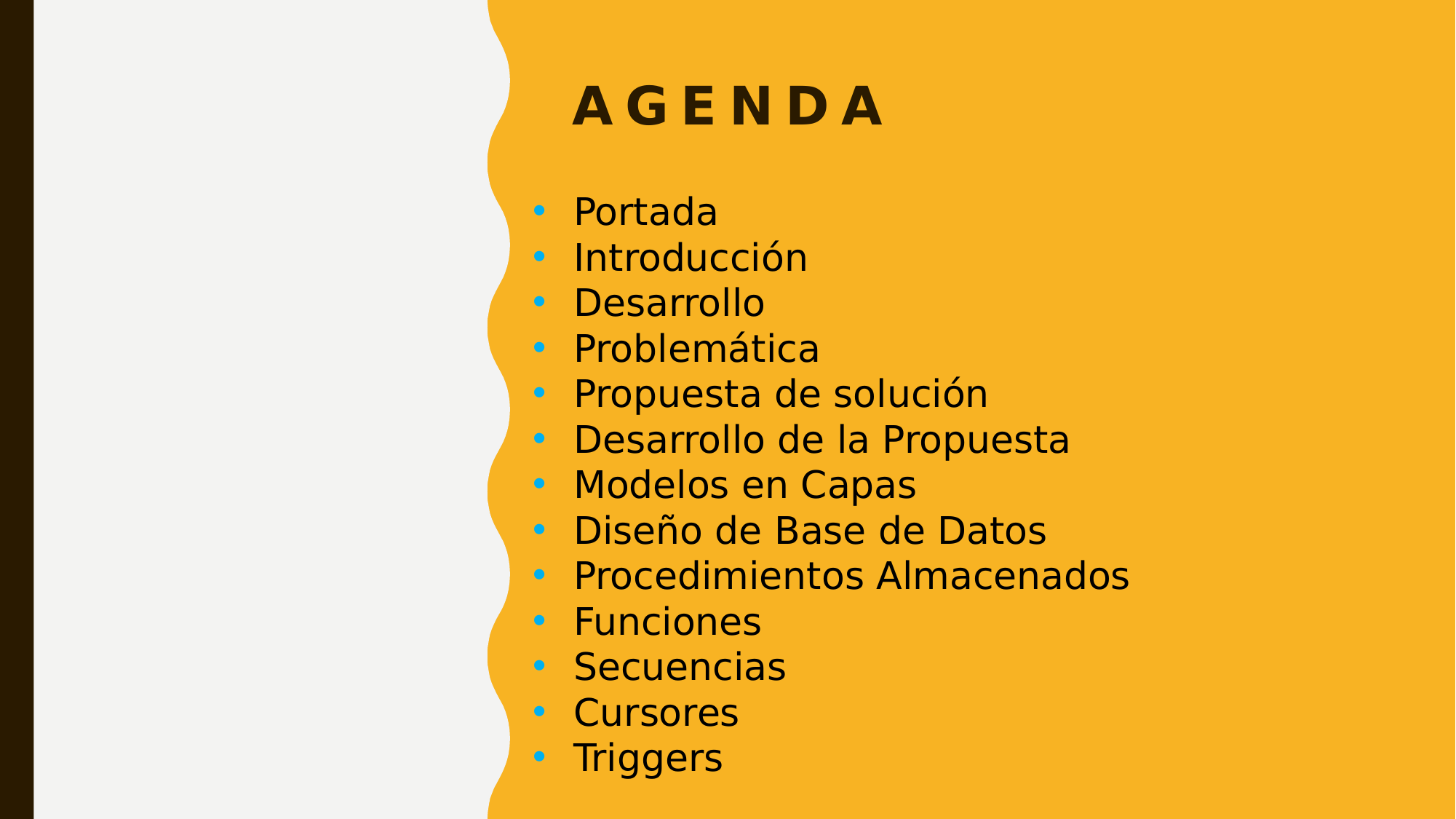

# Agenda

Portada
Introducción
Desarrollo
Problemática
Propuesta de solución
Desarrollo de la Propuesta
Modelos en Capas
Diseño de Base de Datos
Procedimientos Almacenados
Funciones
Secuencias
Cursores
Triggers